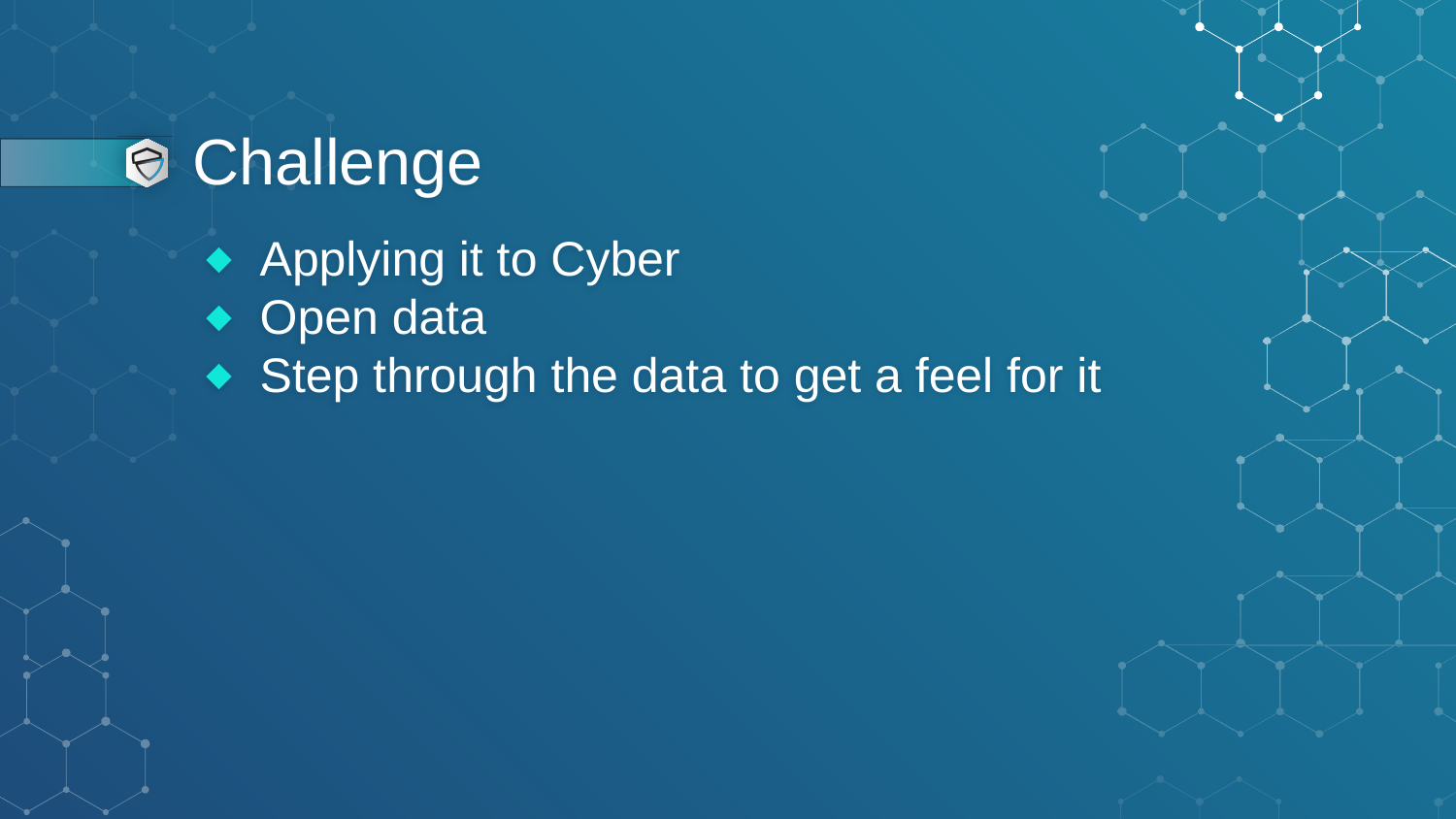

# Challenge
Applying it to Cyber
Open data
Step through the data to get a feel for it